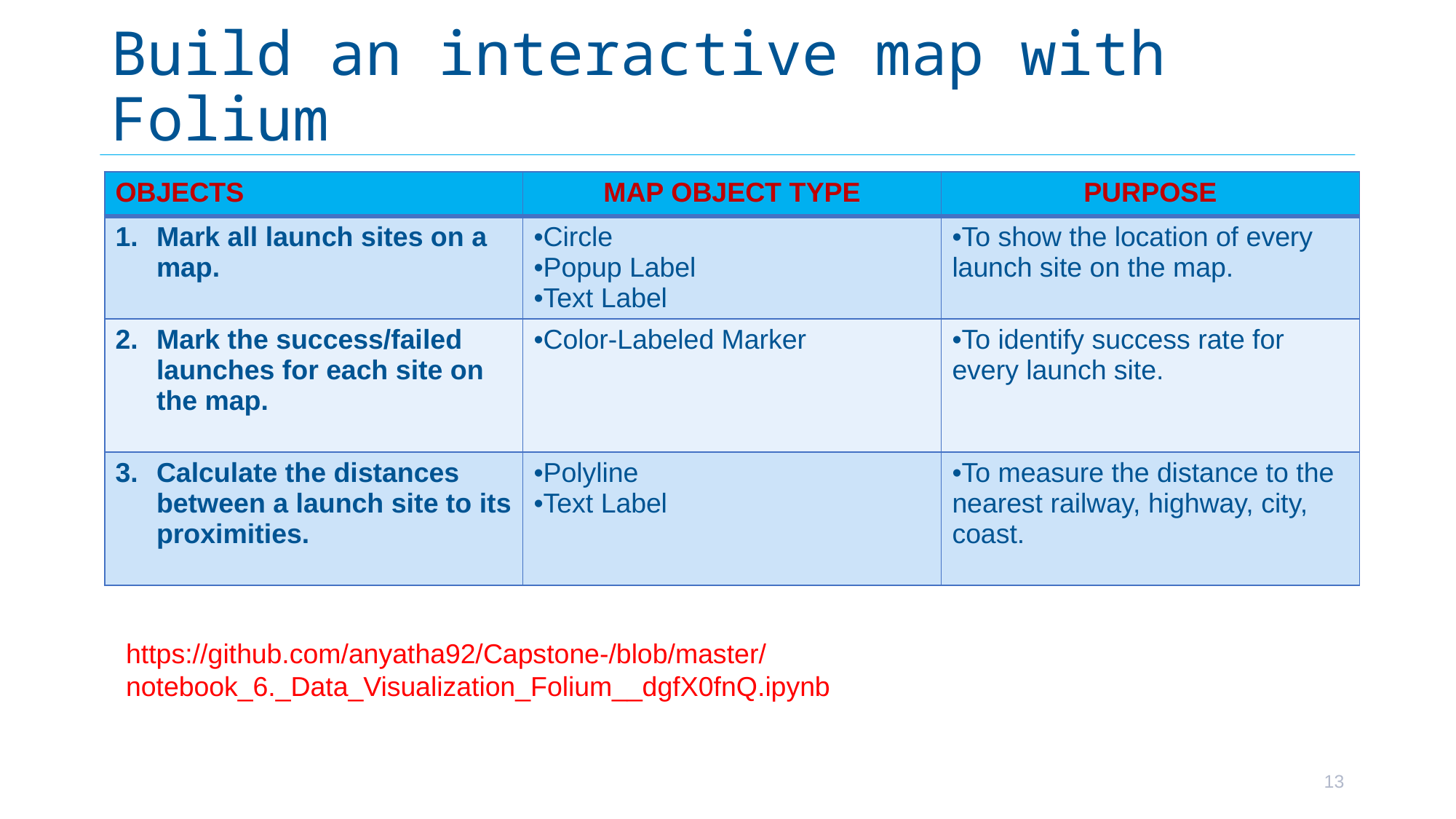

# Build an interactive map with Folium
| OBJECTS | MAP OBJECT TYPE | PURPOSE |
| --- | --- | --- |
| Mark all launch sites on a map. | Circle Popup Label Text Label | To show the location of every launch site on the map. |
| Mark the success/failed launches for each site on the map. | Color-Labeled Marker | To identify success rate for every launch site. |
| Calculate the distances between a launch site to its proximities. | Polyline Text Label | To measure the distance to the nearest railway, highway, city, coast. |
https://github.com/anyatha92/Capstone-/blob/master/notebook_6._Data_Visualization_Folium__dgfX0fnQ.ipynb
13